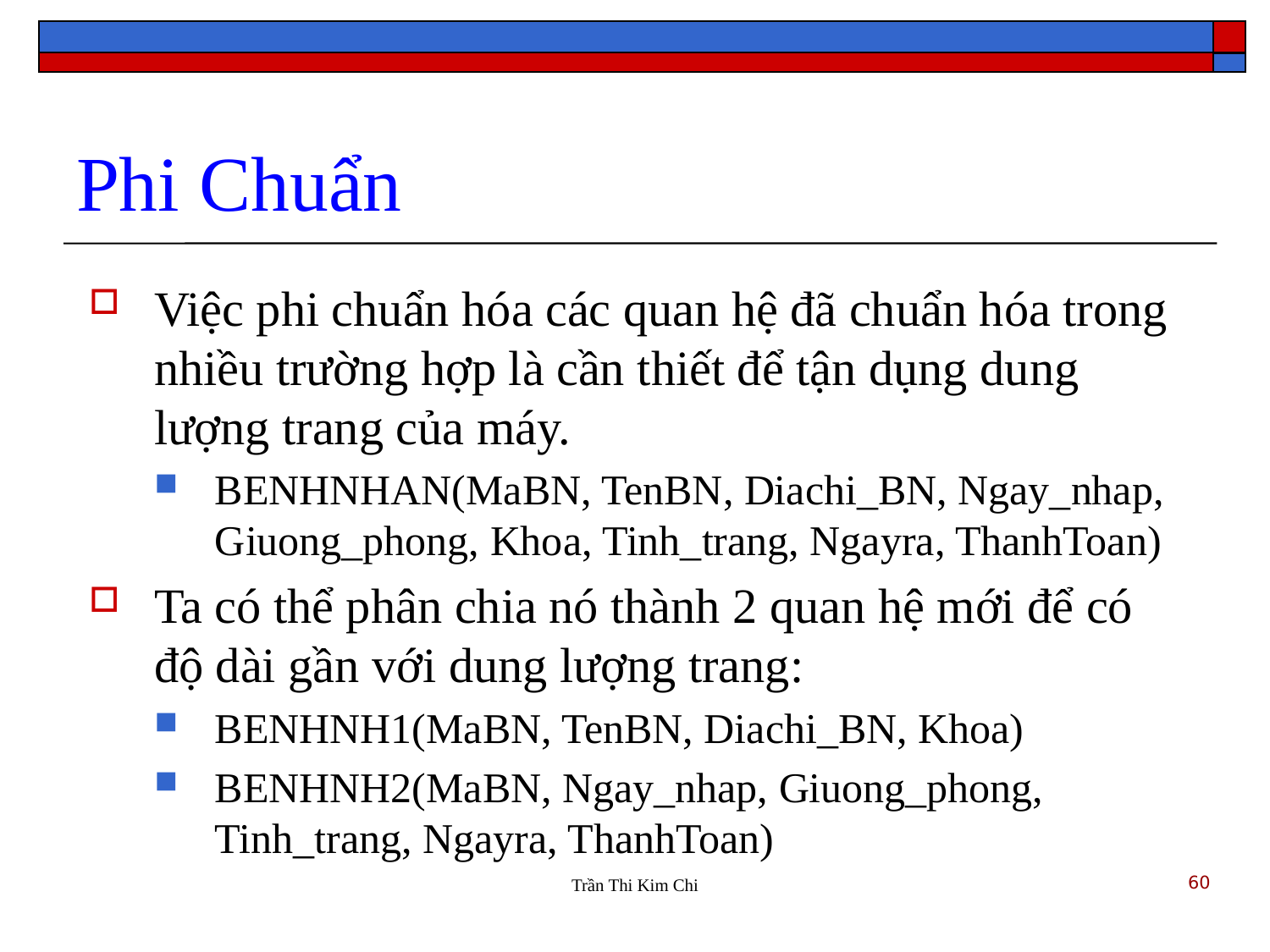

Phi Chuẩn
Việc phi chuẩn hóa các quan hệ đã chuẩn hóa trong nhiều trường hợp là cần thiết để tận dụng dung lượng trang của máy.
BENHNHAN(MaBN, TenBN, Diachi_BN, Ngay_nhap, Giuong_phong, Khoa, Tinh_trang, Ngayra, ThanhToan)
Ta có thể phân chia nó thành 2 quan hệ mới để có độ dài gần với dung lượng trang:
BENHNH1(MaBN, TenBN, Diachi_BN, Khoa)
BENHNH2(MaBN, Ngay_nhap, Giuong_phong, Tinh_trang, Ngayra, ThanhToan)
60
Trần Thi Kim Chi